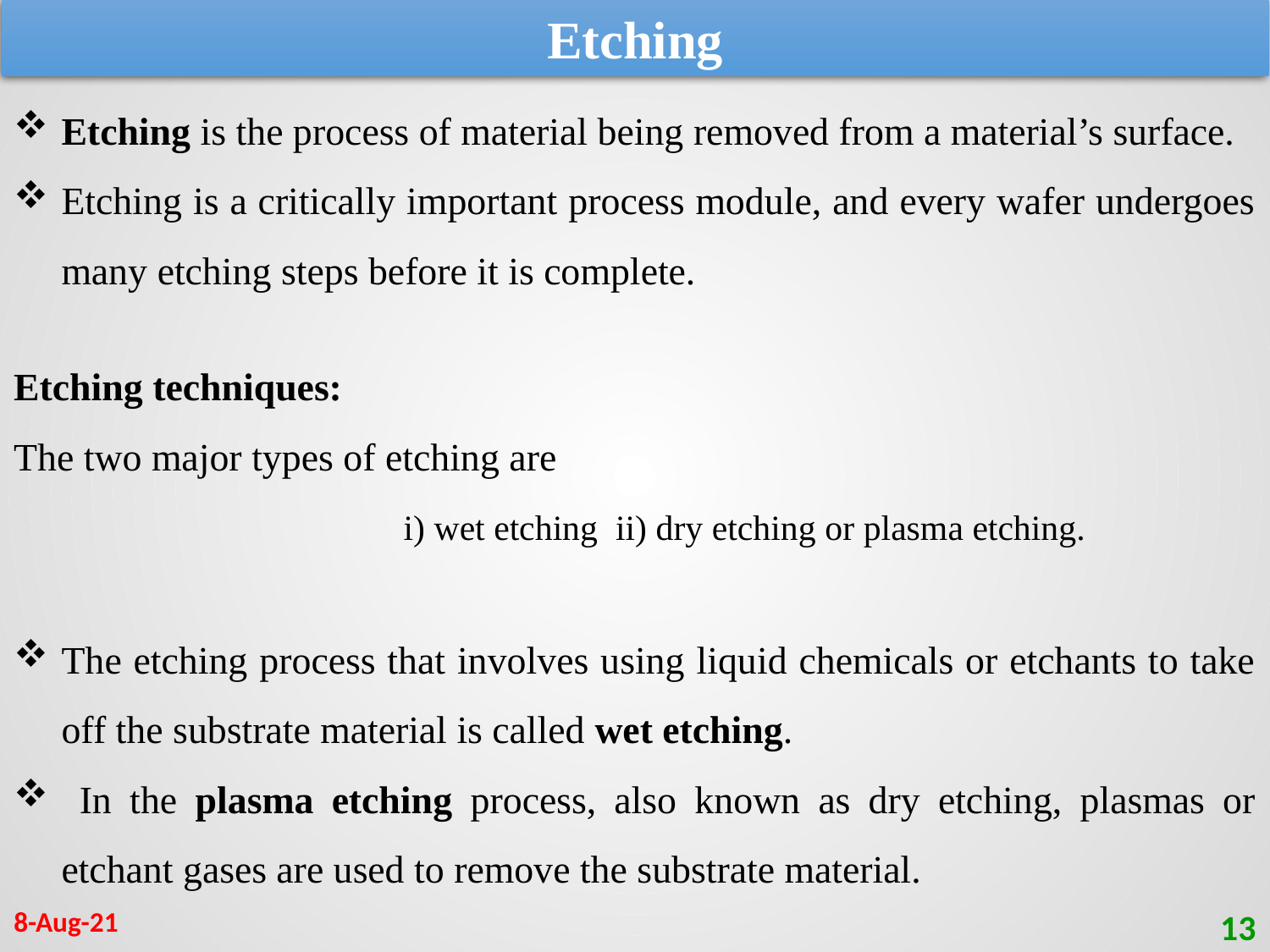

Etching
Etching is the process of material being removed from a material’s surface.
Etching is a critically important process module, and every wafer undergoes many etching steps before it is complete.

Etching techniques:
The two major types of etching are
			 i) wet etching  ii) dry etching or plasma etching.

The etching process that involves using liquid chemicals or etchants to take off the substrate material is called wet etching.
 In the plasma etching process, also known as dry etching, plasmas or etchant gases are used to remove the substrate material.
8-Aug-21
13